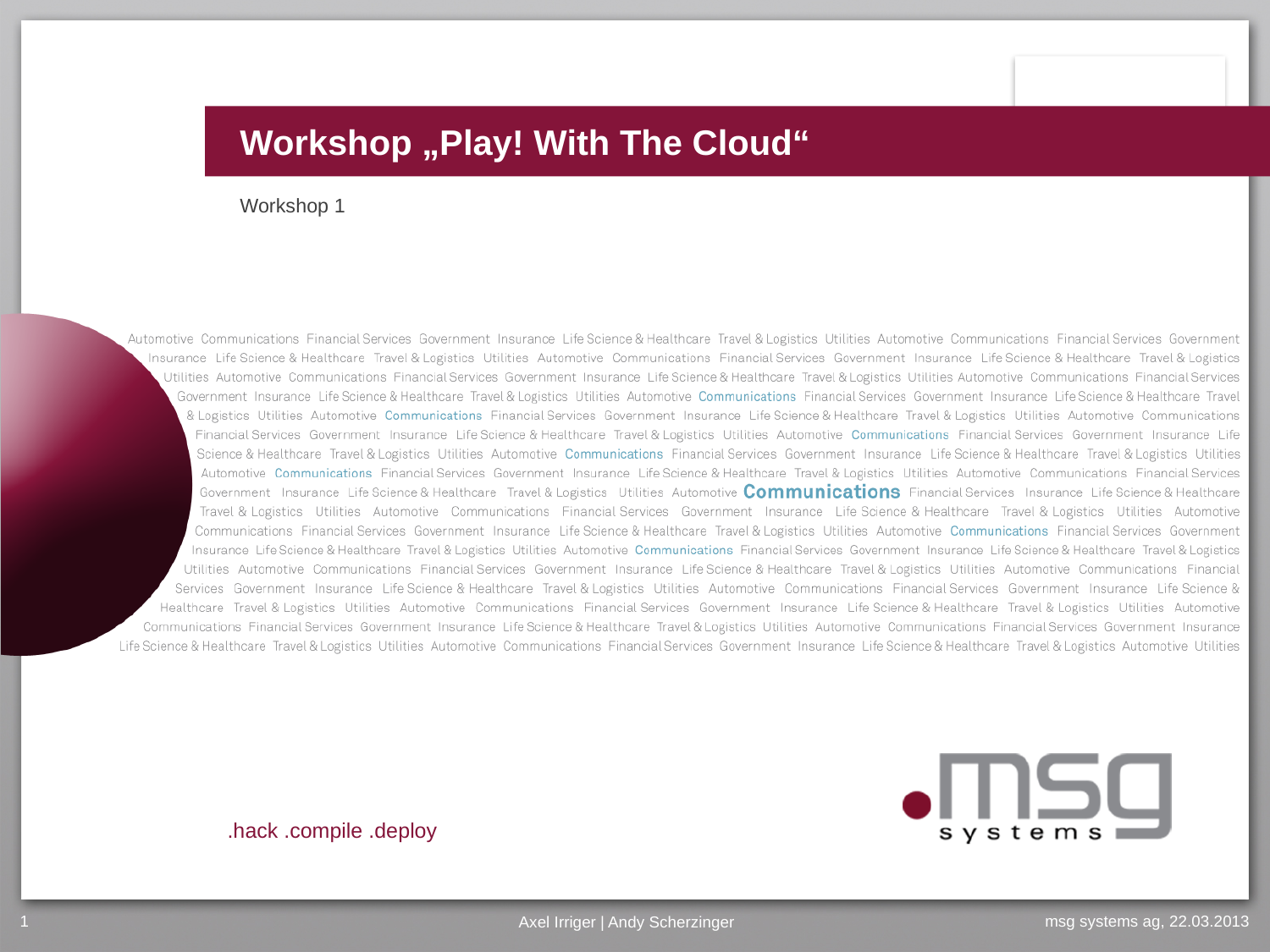

# Workshop „Play! With The Cloud“
Workshop 1
.hack .compile .deploy
1
Axel Irriger | Andy Scherzinger
msg systems ag, 22.03.2013